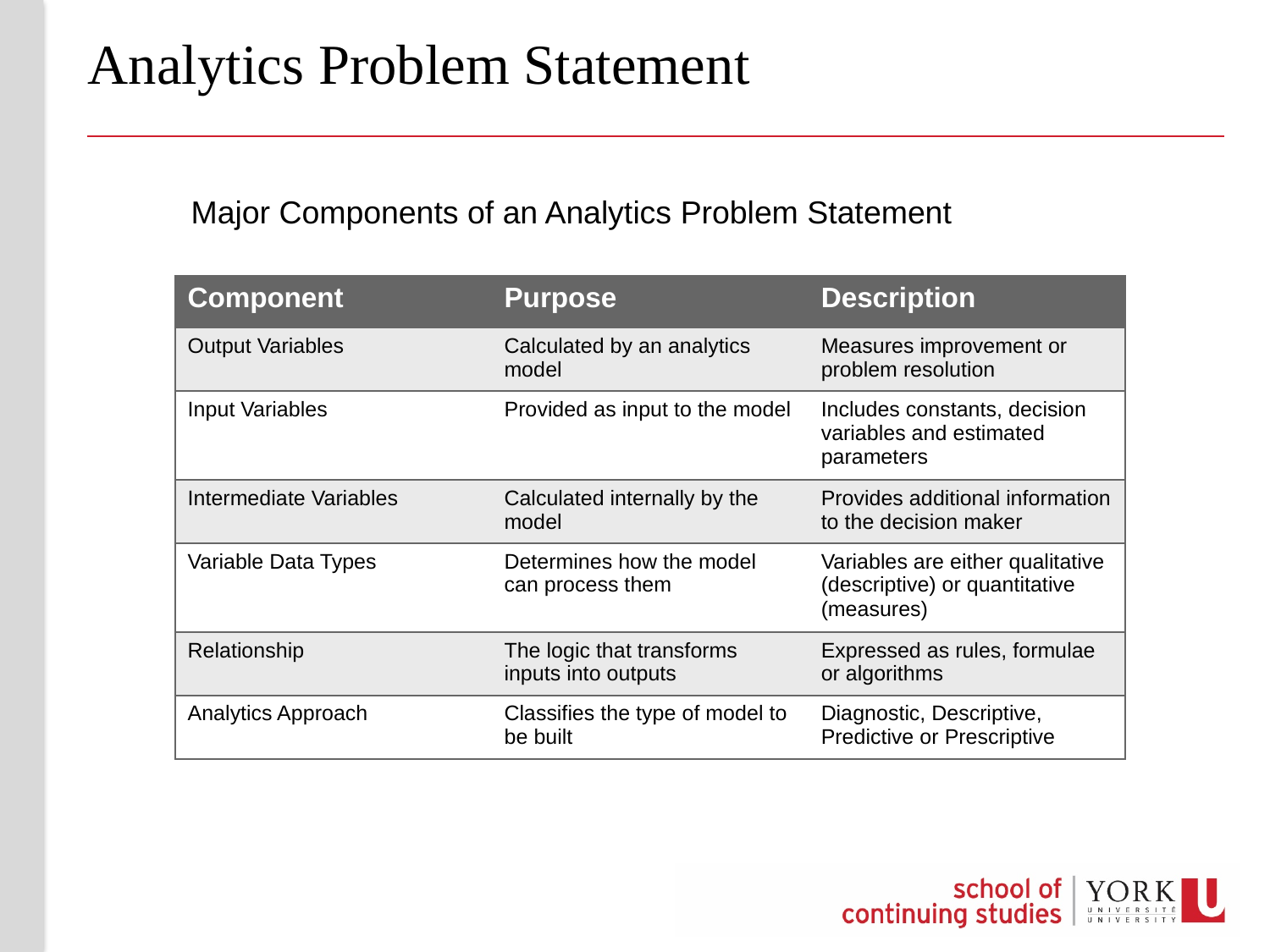

# Analytics Problem Statement

Major Components of an Analytics Problem Statement
| Component | Purpose | Description |
| --- | --- | --- |
| Output Variables | Calculated by an analytics model | Measures improvement or problem resolution |
| Input Variables | Provided as input to the model | Includes constants, decision variables and estimated parameters |
| Intermediate Variables | Calculated internally by the model | Provides additional information to the decision maker |
| Variable Data Types | Determines how the model can process them | Variables are either qualitative (descriptive) or quantitative (measures) |
| Relationship | The logic that transforms inputs into outputs | Expressed as rules, formulae or algorithms |
| Analytics Approach | Classifies the type of model to be built | Diagnostic, Descriptive, Predictive or Prescriptive |